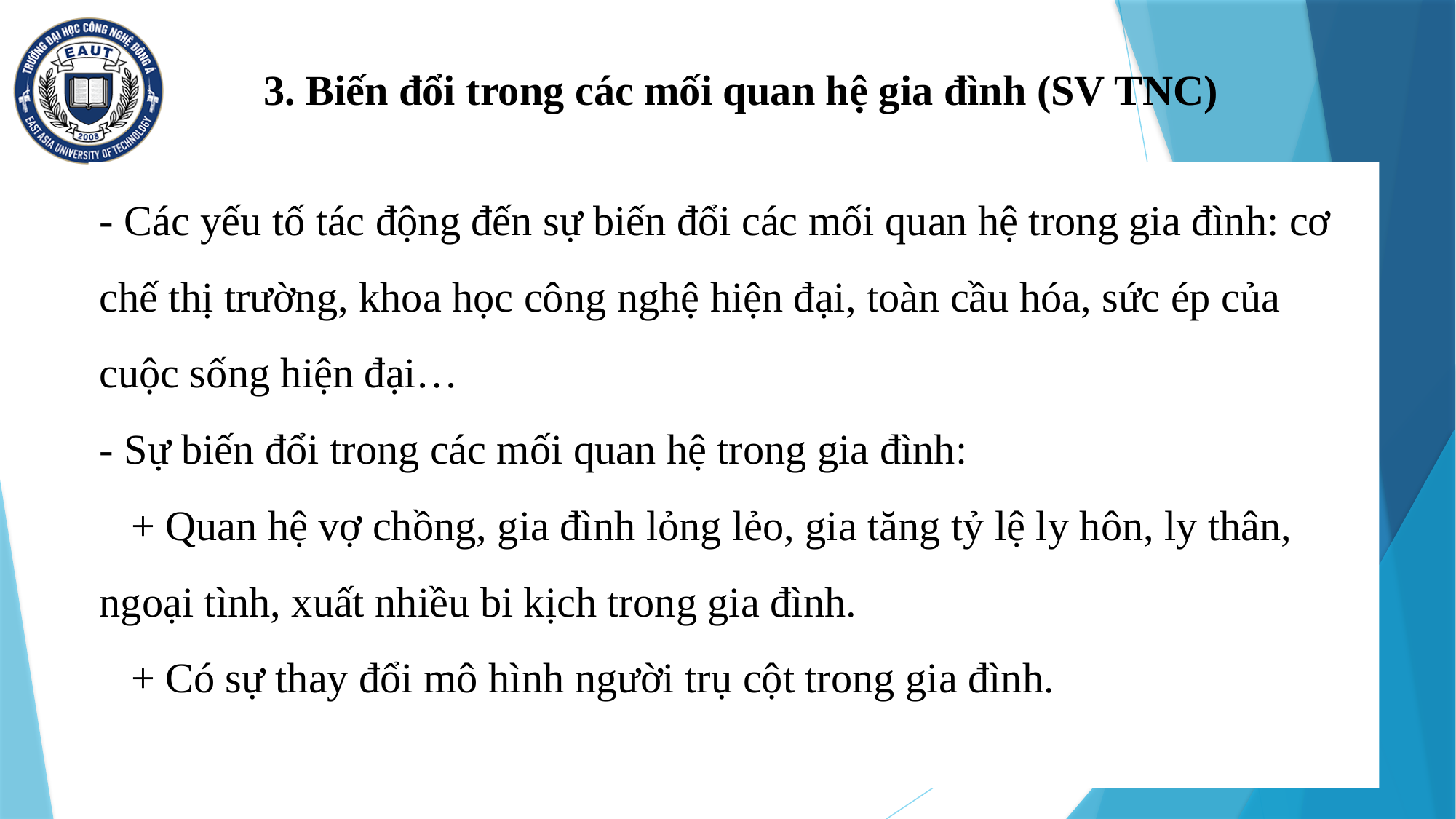

# 3. Biến đổi trong các mối quan hệ gia đình (SV TNC)
- Các yếu tố tác động đến sự biến đổi các mối quan hệ trong gia đình: cơ chế thị trường, khoa học công nghệ hiện đại, toàn cầu hóa, sức ép của cuộc sống hiện đại…
- Sự biến đổi trong các mối quan hệ trong gia đình:
   + Quan hệ vợ chồng, gia đình lỏng lẻo, gia tăng tỷ lệ ly hôn, ly thân, ngoại tình, xuất nhiều bi kịch trong gia đình.
   + Có sự thay đổi mô hình người trụ cột trong gia đình.